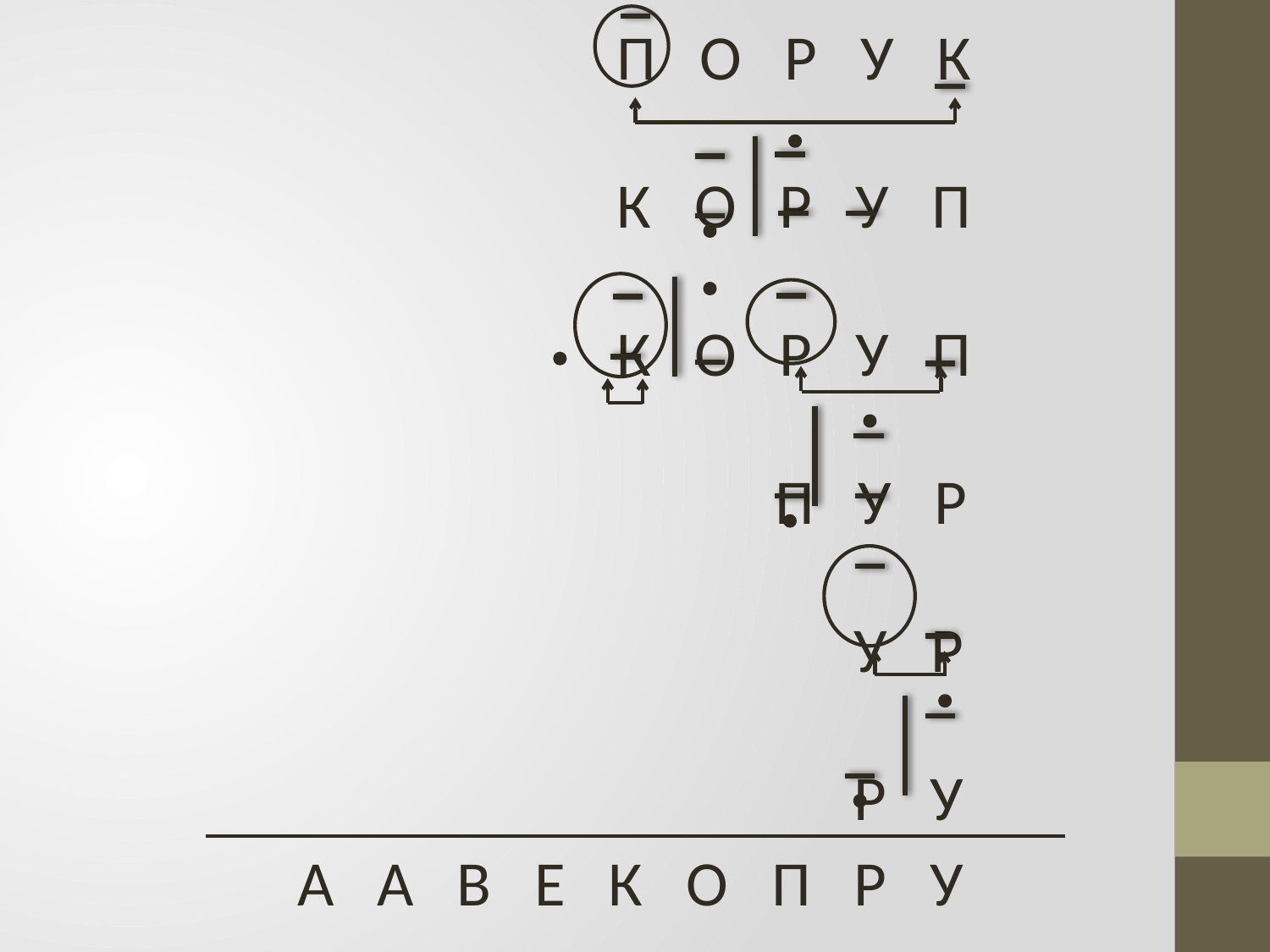

П   О   Р   У   К

                                     К   О   Р   У   П

                                     К   О   Р   У   П

                                                П   У   Р

                                             У   Р

                                             Р   У

А   А   В   Е   К   О   П   Р   У